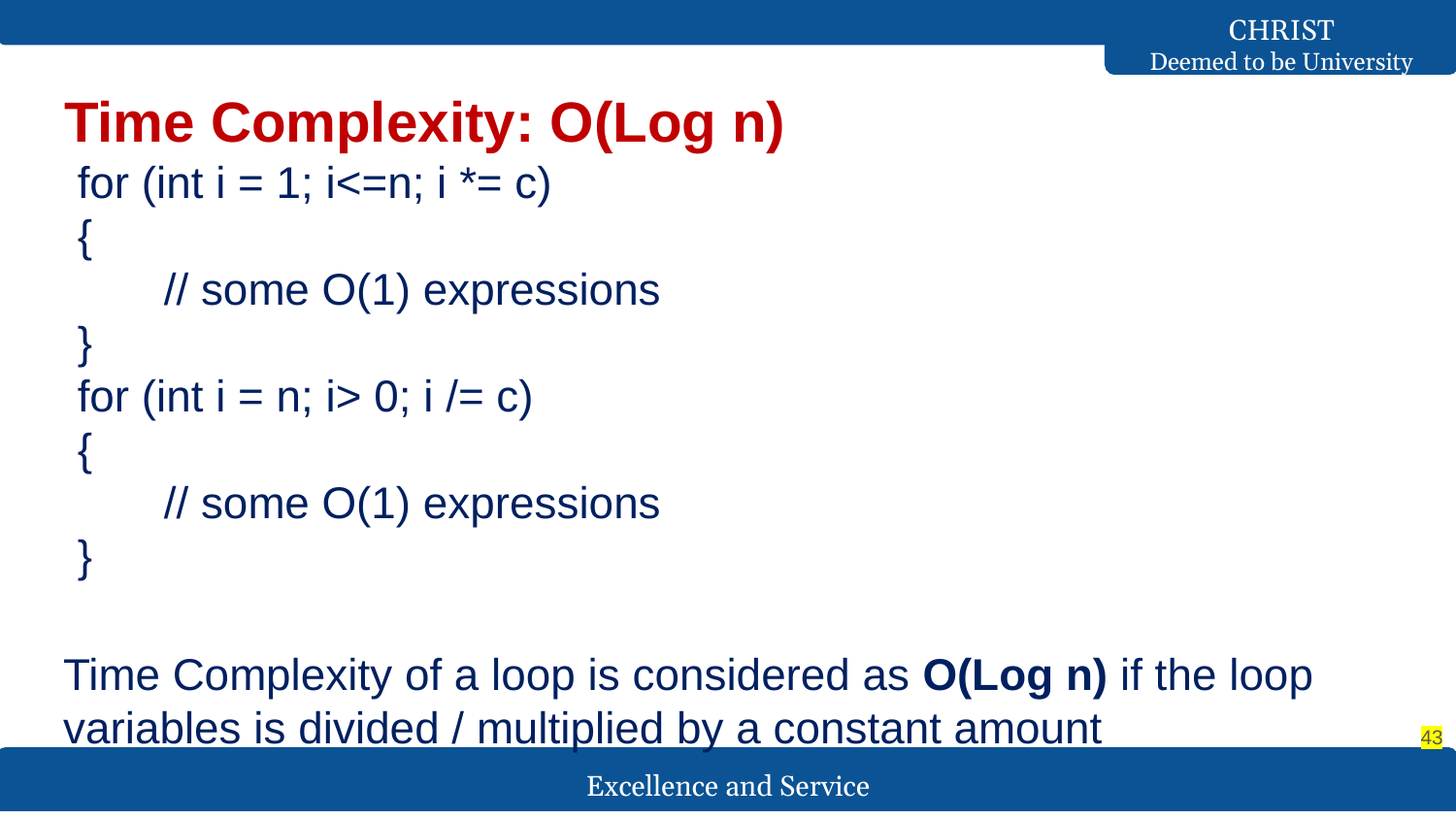

# Time Complexity: O(Log n)
for (int i = 1; i<=n; i *= c)
{
       // some O(1) expressions
}
for (int i = n; i> 0; i /= c)
{
       // some O(1) expressions
}

Time Complexity of a loop is considered as O(Log n) if the loop variables is divided / multiplied by a constant amount
43